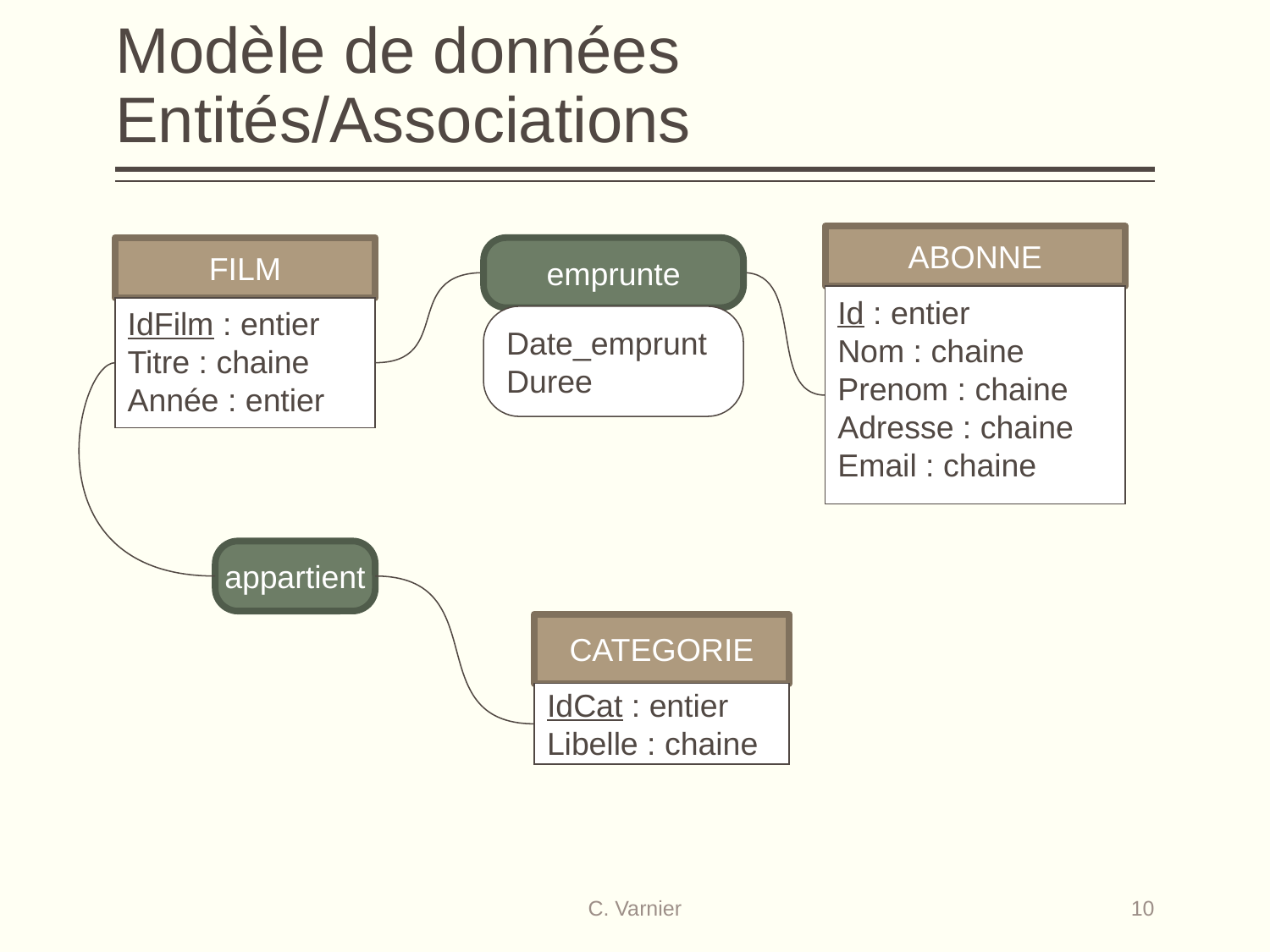

# Modèle de données Entités/Associations
ABONNE
FILM
emprunte
Date_emprunt
Duree
Id : entier
Nom : chaine
Prenom : chaine
Adresse : chaine
Email : chaine
IdFilm : entier
Titre : chaine
Année : entier
appartient
CATEGORIE
IdCat : entier
Libelle : chaine
C. Varnier
10